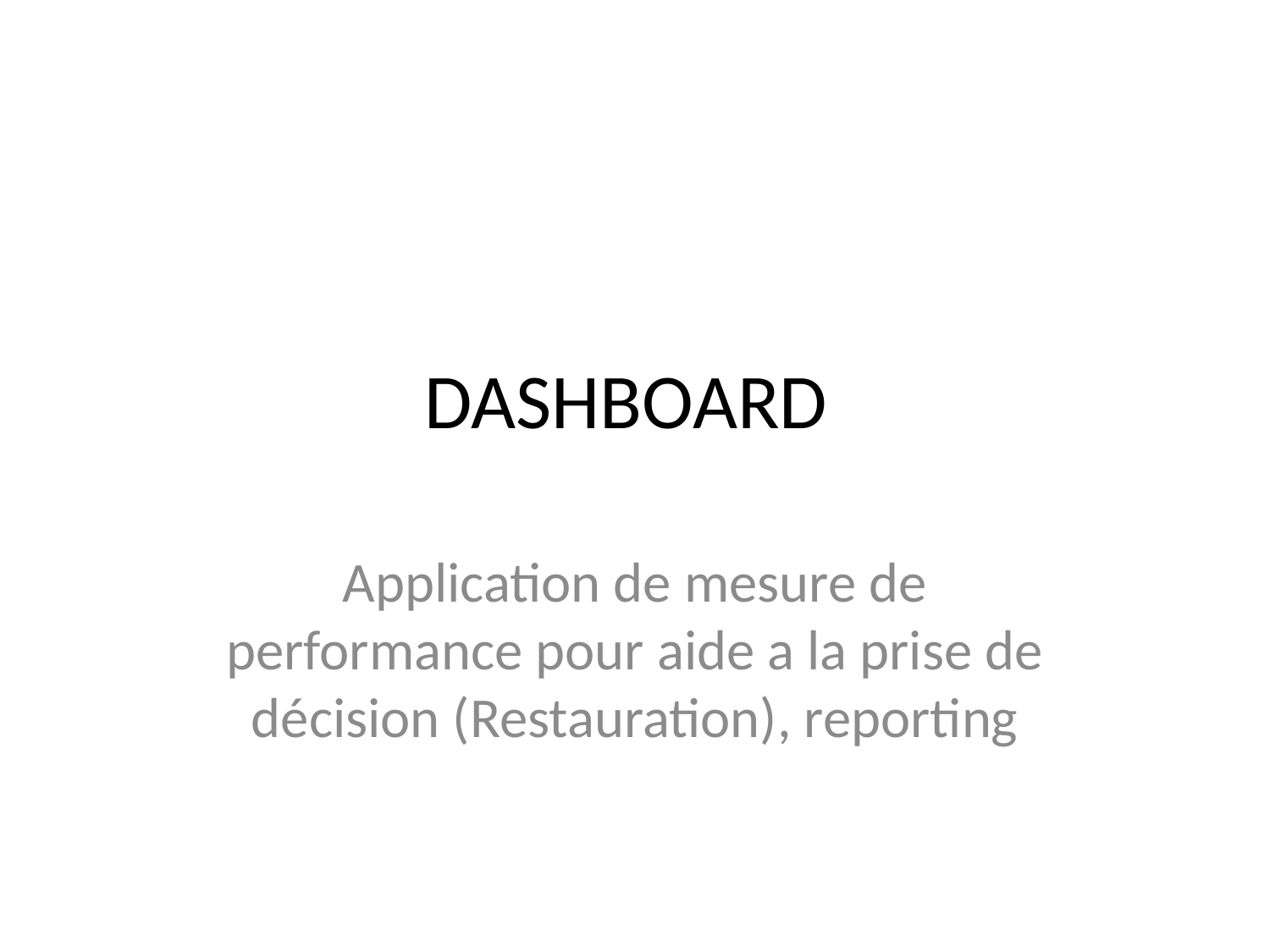

# DASHBOARD
Application de mesure de performance pour aide a la prise de décision (Restauration), reporting